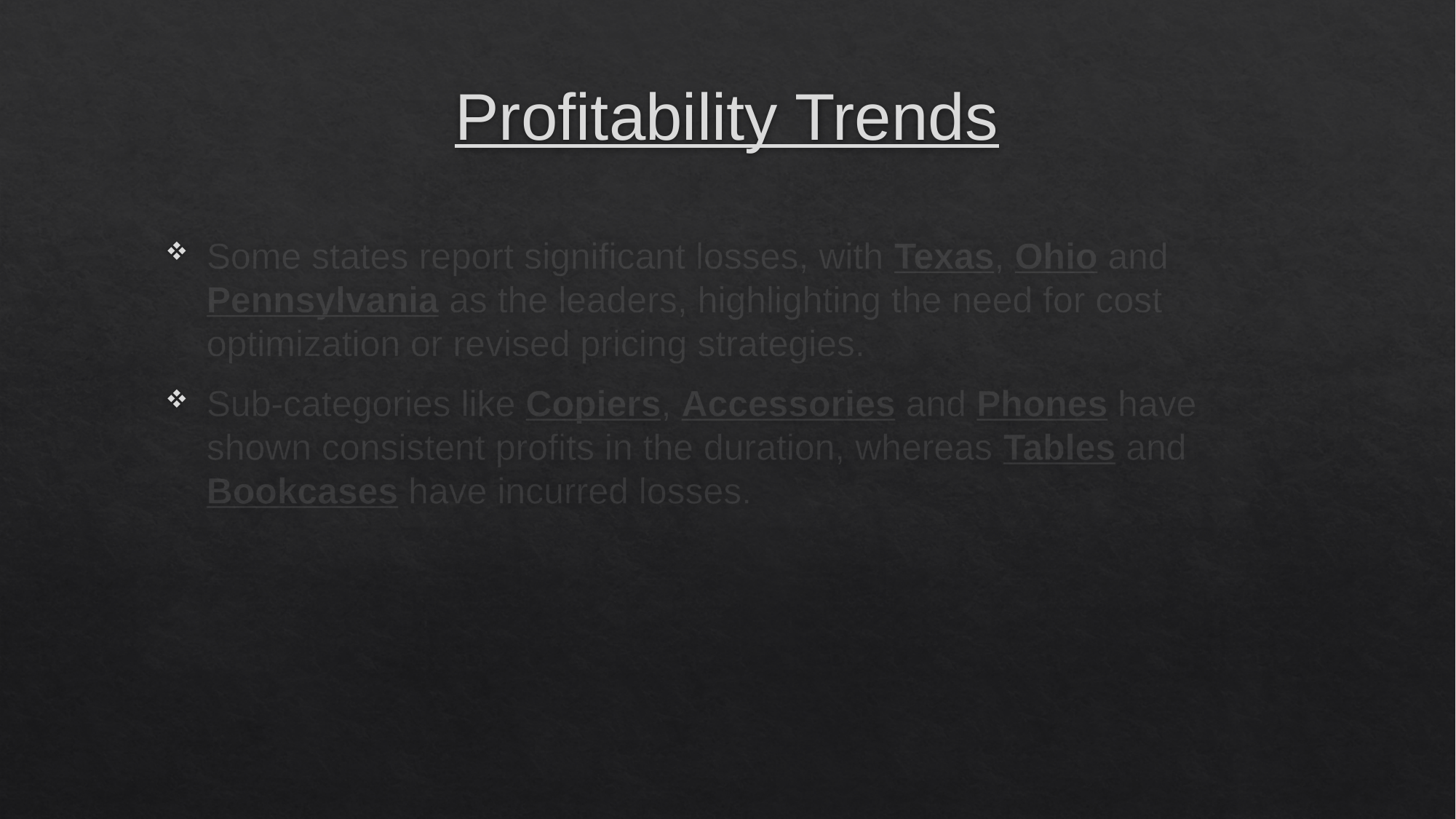

# Profitability Trends
Some states report significant losses, with Texas, Ohio and Pennsylvania as the leaders, highlighting the need for cost optimization or revised pricing strategies.
Sub-categories like Copiers, Accessories and Phones have shown consistent profits in the duration, whereas Tables and Bookcases have incurred losses.